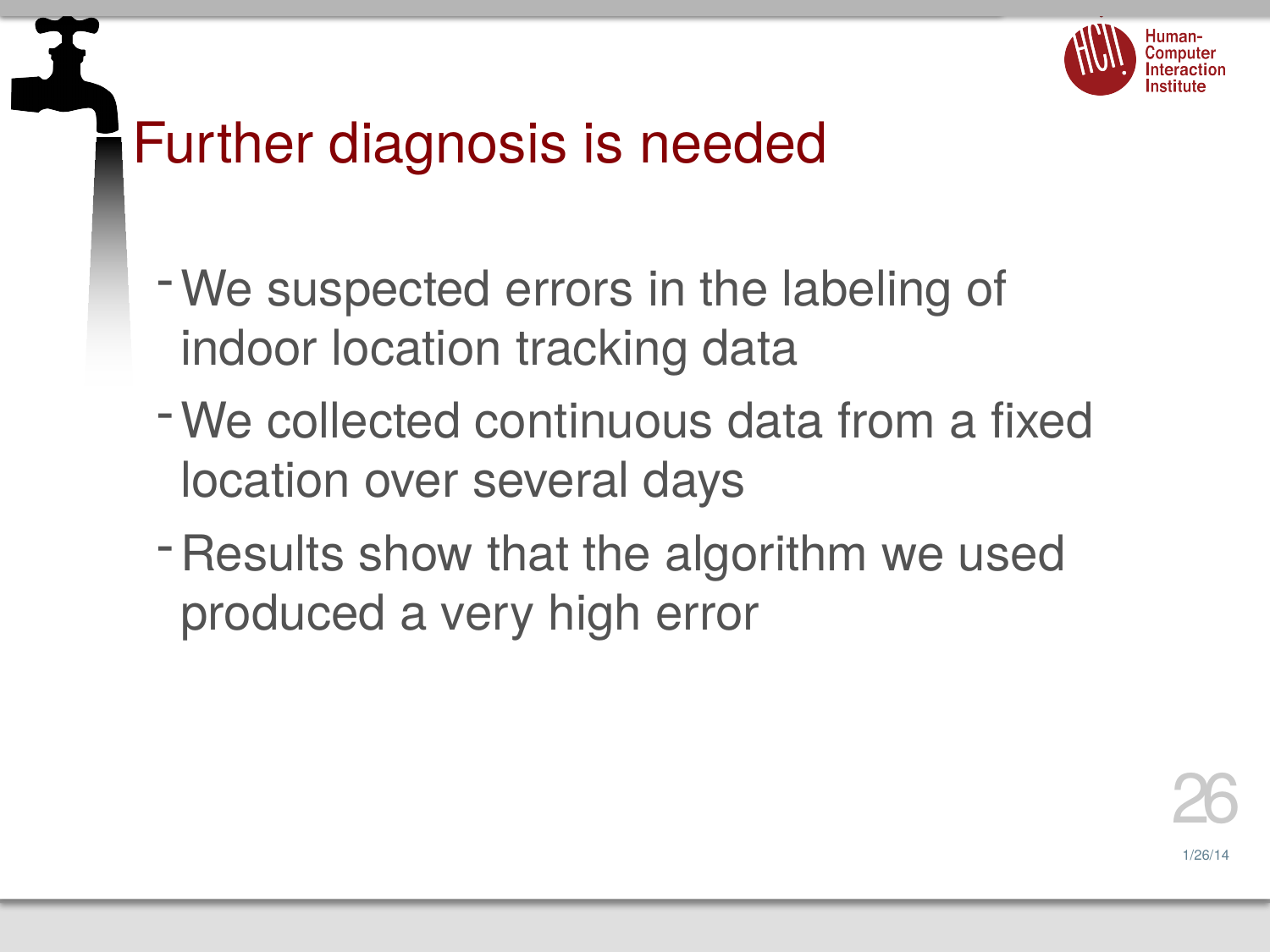

# Further diagnosis is needed
We suspected errors in the labeling of indoor location tracking data
We collected continuous data from a fixed location over several days
Results show that the algorithm we used produced a very high error
26
1/26/14